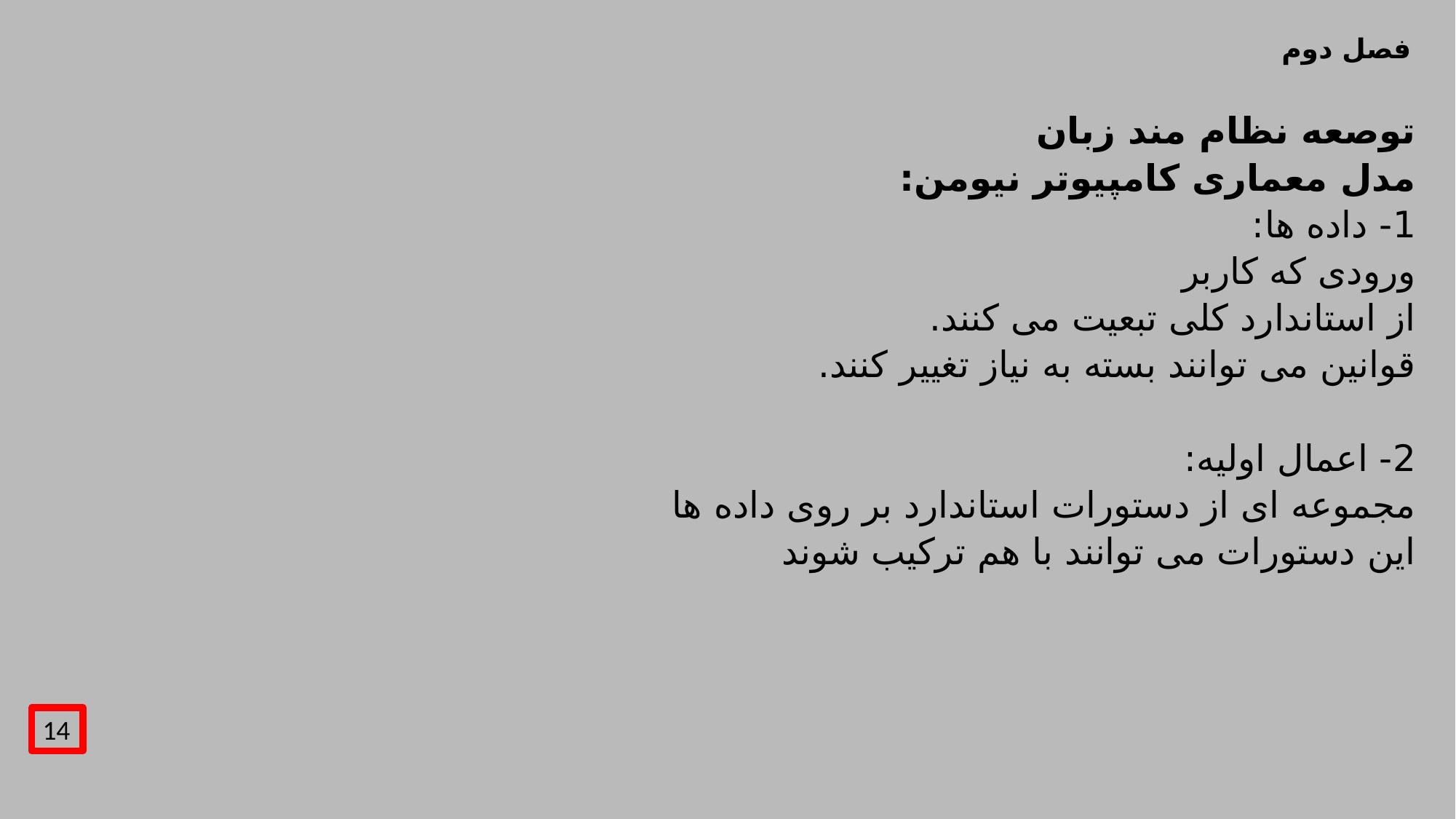

# فصل دوم
توصعه نظام مند زبان
مدل معماری کامپیوتر نیومن:
1- داده ها:
ورودی که کاربر
از استاندارد کلی تبعیت می کنند.
قوانین می توانند بسته به نیاز تغییر کنند.

2- اعمال اولیه:
مجموعه ای از دستورات استاندارد بر روی داده ها
این دستورات می توانند با هم ترکیب شوند

14